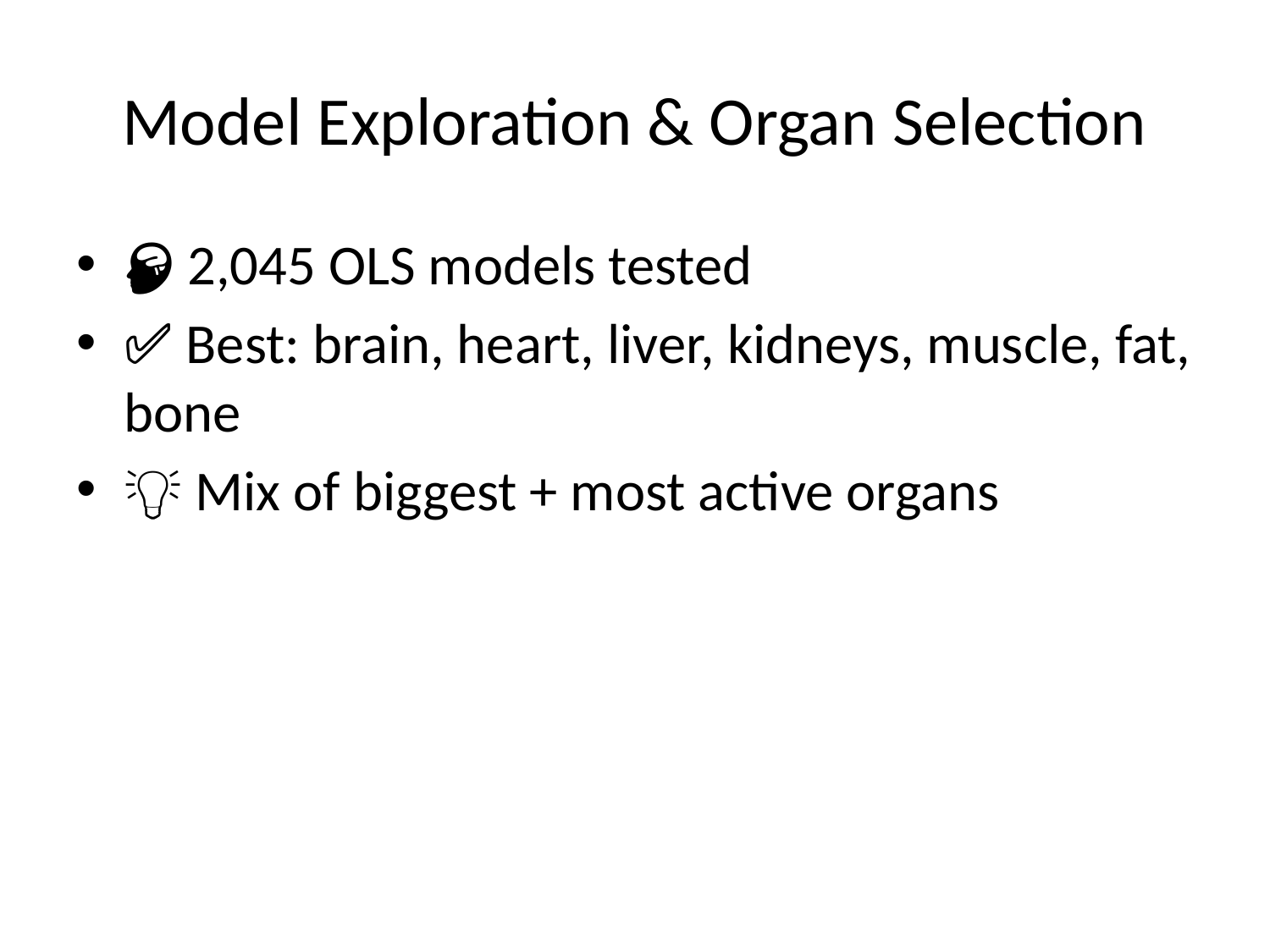

# Model Exploration & Organ Selection
🧠 2,045 OLS models tested
✅ Best: brain, heart, liver, kidneys, muscle, fat, bone
💡 Mix of biggest + most active organs